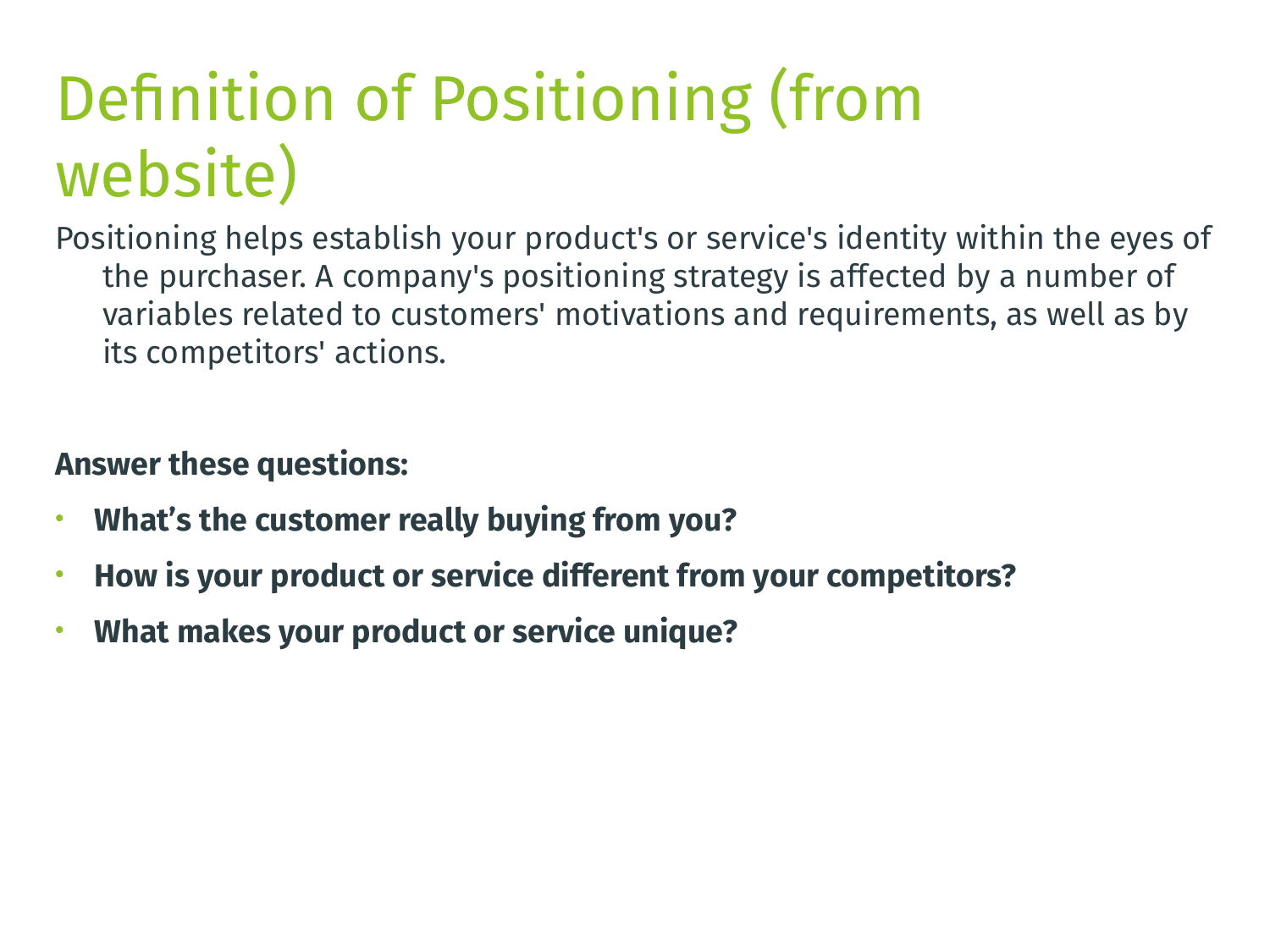

# Definition of Positioning (from website)
Positioning helps establish your product's or service's identity within the eyes of the purchaser. A company's positioning strategy is affected by a number of variables related to customers' motivations and requirements, as well as by its competitors' actions.

Answer these questions:
What’s the customer really buying from you?
How is your product or service different from your competitors?
What makes your product or service unique?